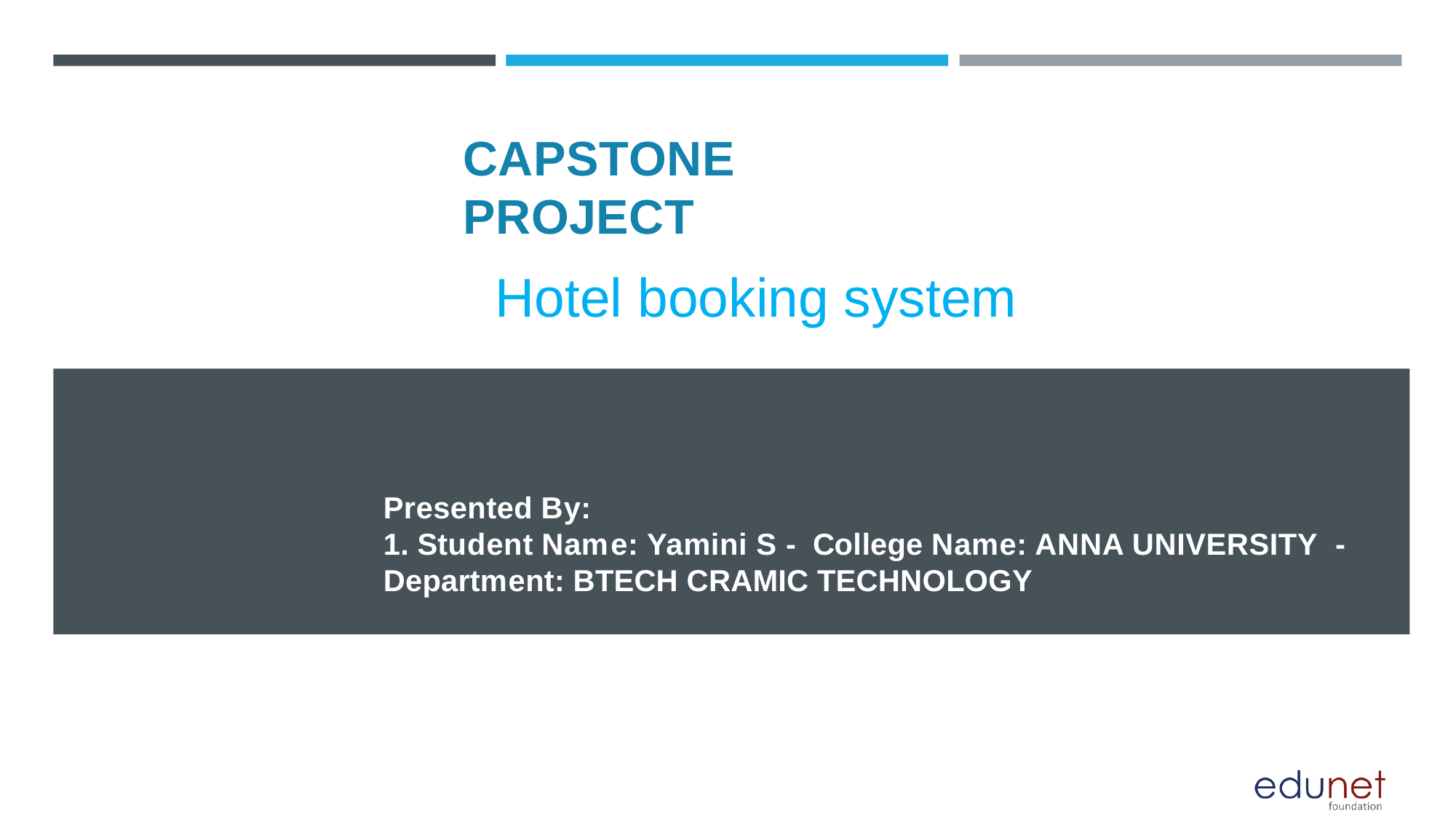

# CAPSTONE PROJECT
Hotel booking system

Presented By:
1. Student Name: Yamini S -  College Name: ANNA UNIVERSITY  -Department: BTECH CRAMIC TECHNOLOGY